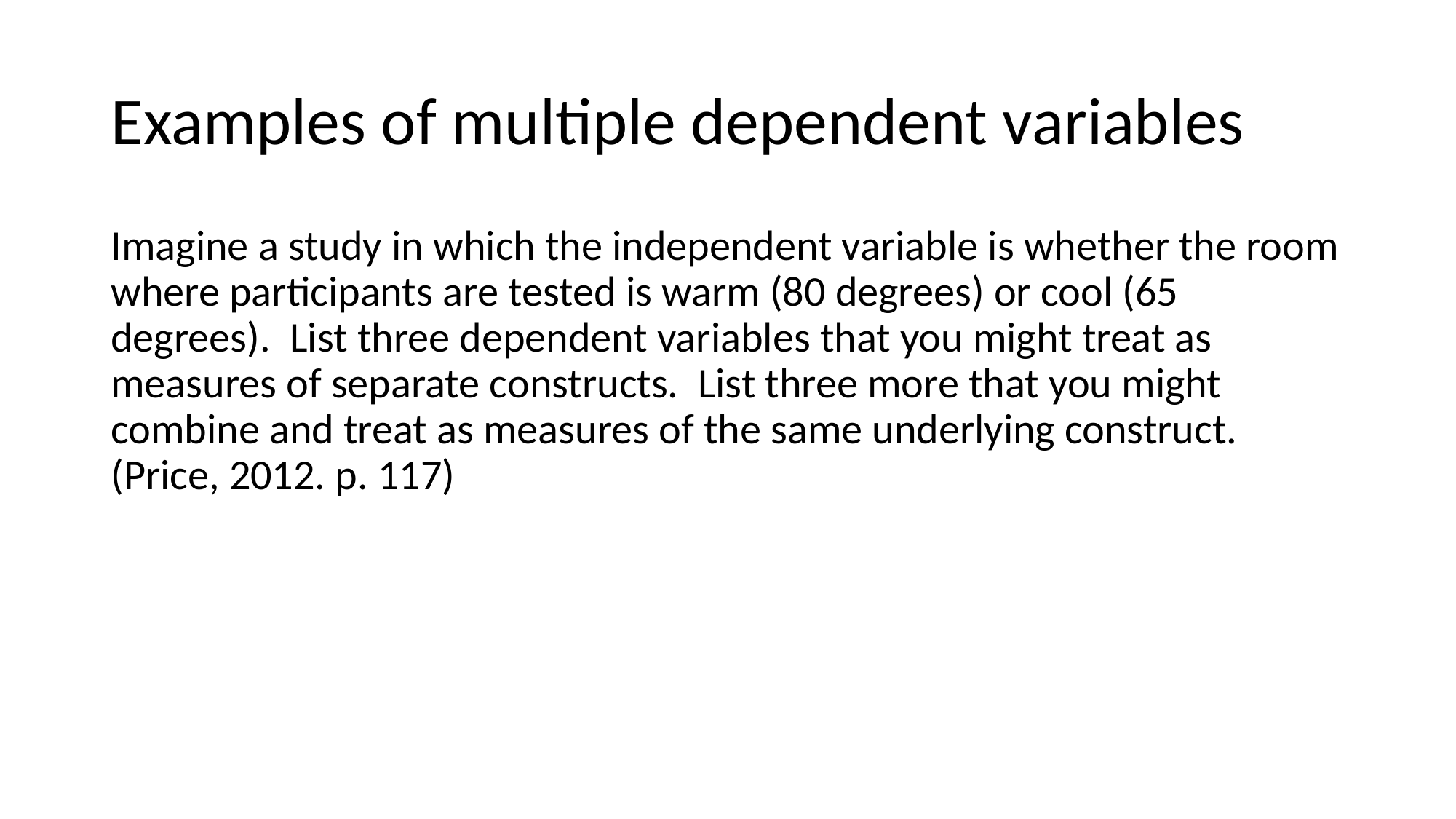

# Examples of multiple dependent variables
Imagine a study in which the independent variable is whether the room where participants are tested is warm (80 degrees) or cool (65 degrees).  List three dependent variables that you might treat as measures of separate constructs.  List three more that you might combine and treat as measures of the same underlying construct. (Price, 2012. p. 117)